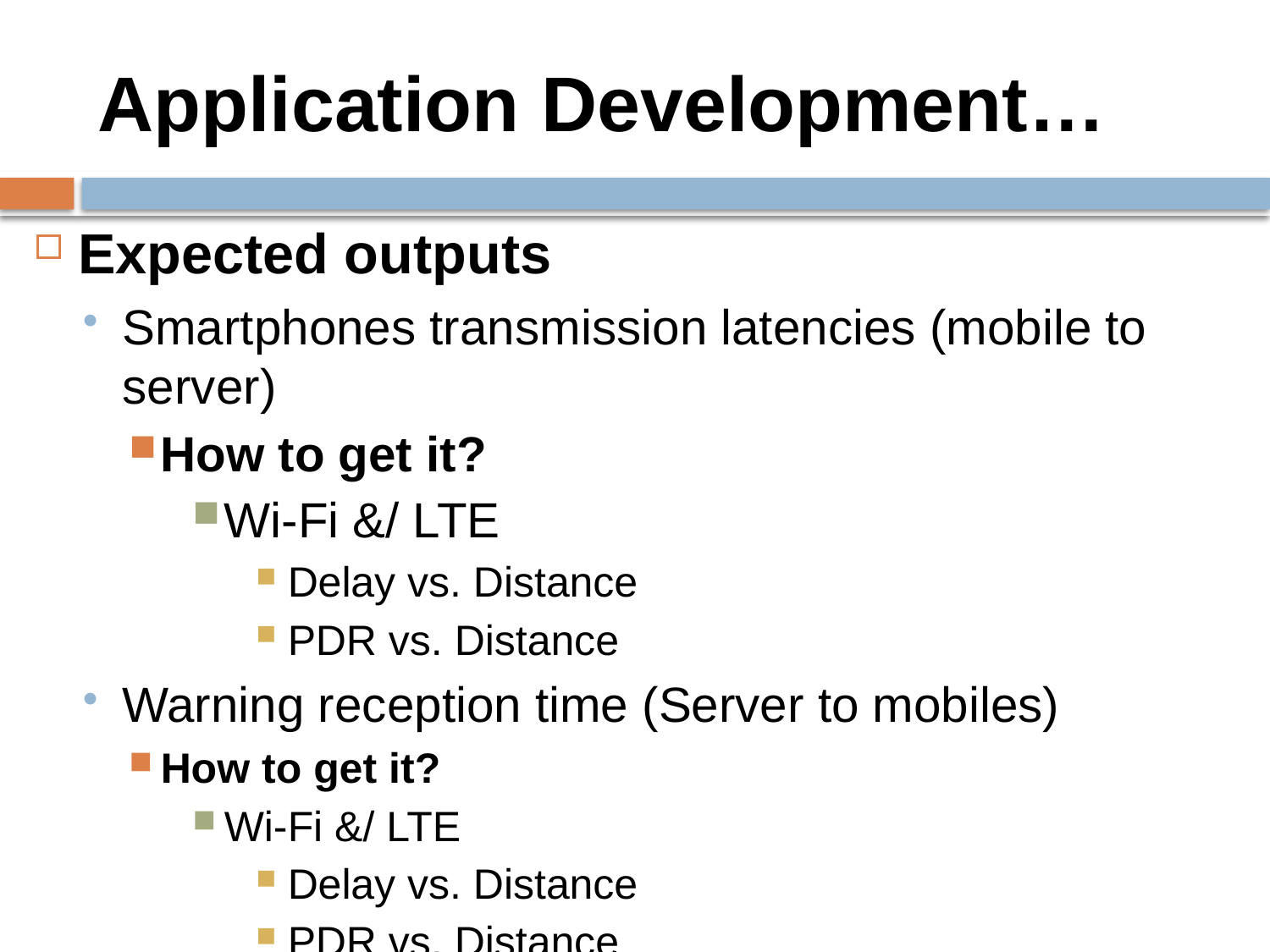

# Application Development…
Expected outputs
Smartphones transmission latencies (mobile to server)
How to get it?
Wi-Fi &/ LTE
Delay vs. Distance
PDR vs. Distance
Warning reception time (Server to mobiles)
How to get it?
Wi-Fi &/ LTE
Delay vs. Distance
PDR vs. Distance